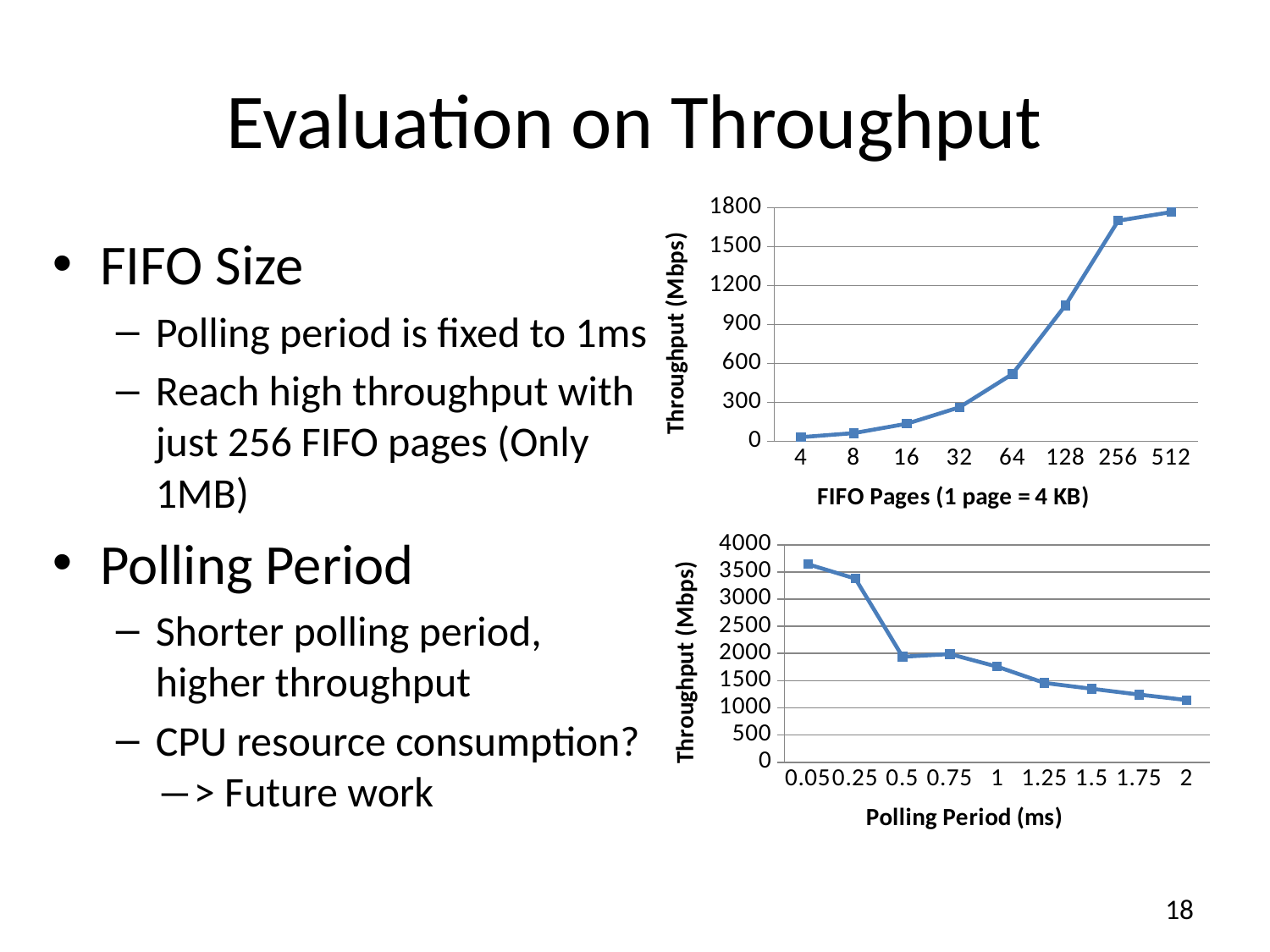

# Evaluation on Throughput

### Chart

| Category |  |
|---|---|
| 4.0 | 31.41999999999999 |
| 8.0 | 62.47 |
| 16.0 | 134.71 |
| 32.0 | 261.76 |
| 64.0 | 518.5 |
| 128.0 | 1047.3 |
| 256.0 | 1701.59 |
| 512.0 | 1767.96 |
FIFO Size
Polling period is fixed to 1ms
Reach high throughput with just 256 FIFO pages (Only 1MB)
Polling Period
Shorter polling period, higher throughput
CPU resource consumption? ―> Future work

### Chart

| Category |  |
|---|---|
| 0.05 | 3640.890000000001 |
| 0.25 | 3377.86 |
| 0.5 | 1940.62 |
| 0.75 | 1989.75 |
| 1.0 | 1758.67 |
| 1.25 | 1458.82 |
| 1.5 | 1351.59 |
| 1.75 | 1243.54 |
| 2.0 | 1144.03 |
18